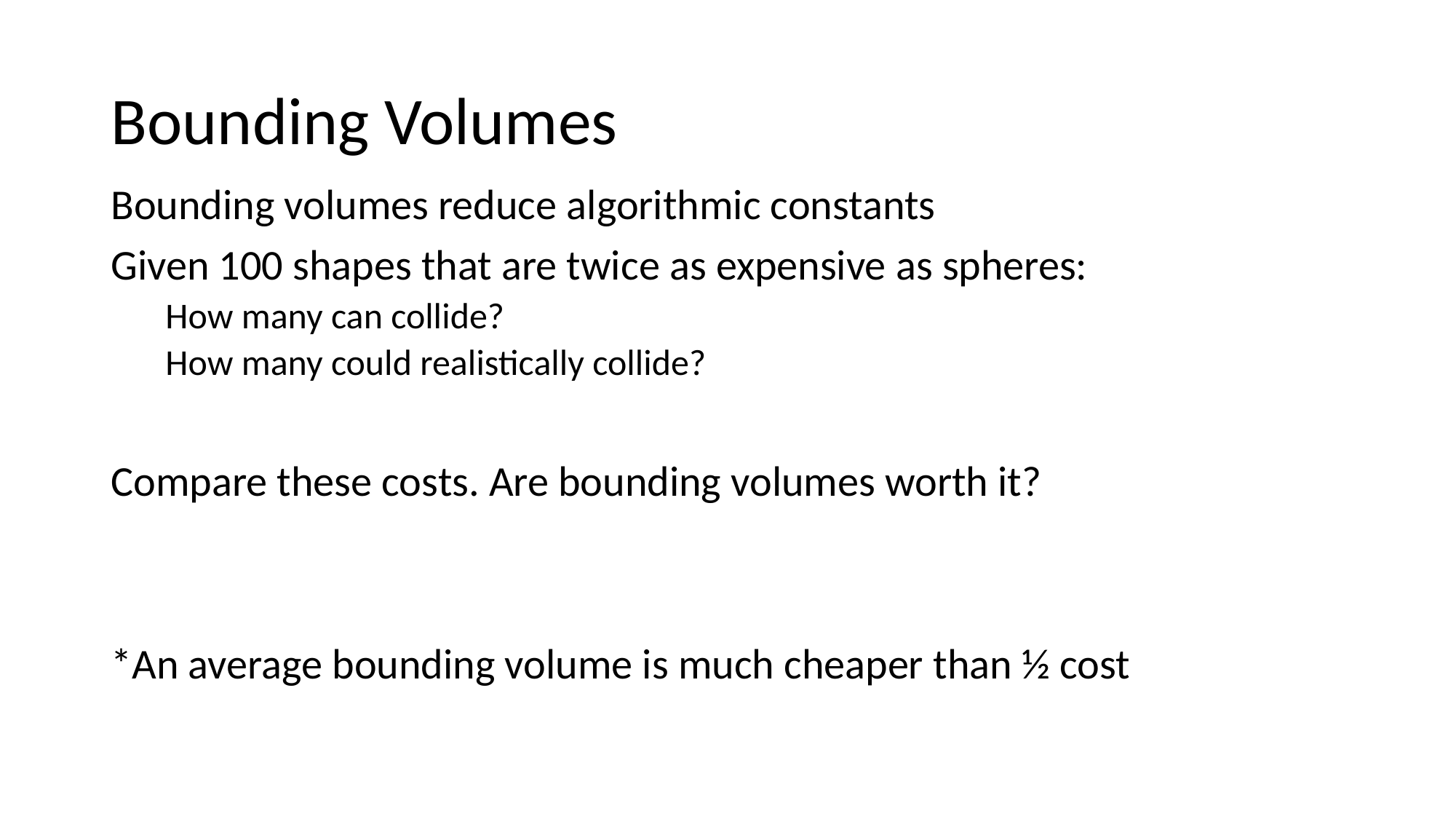

# Bounding Volumes
Bounding volumes reduce algorithmic constants
Given 100 shapes that are twice as expensive as spheres:
How many can collide?
How many could realistically collide?

Compare these costs. Are bounding volumes worth it?

*An average bounding volume is much cheaper than ½ cost